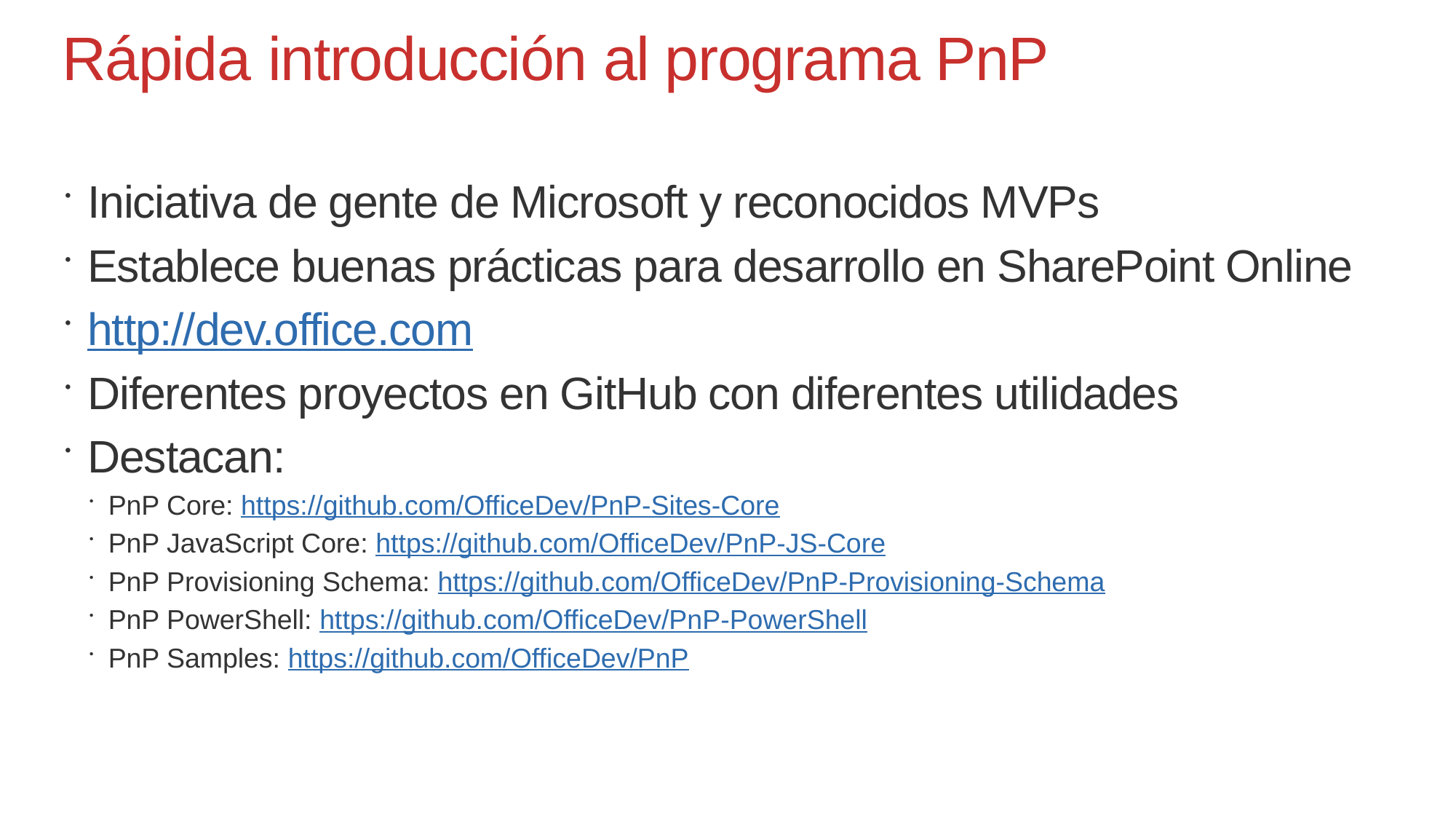

# Rápida introducción al programa PnP
Iniciativa de gente de Microsoft y reconocidos MVPs
Establece buenas prácticas para desarrollo en SharePoint Online
http://dev.office.com
Diferentes proyectos en GitHub con diferentes utilidades
Destacan:
PnP Core: https://github.com/OfficeDev/PnP-Sites-Core
PnP JavaScript Core: https://github.com/OfficeDev/PnP-JS-Core
PnP Provisioning Schema: https://github.com/OfficeDev/PnP-Provisioning-Schema
PnP PowerShell: https://github.com/OfficeDev/PnP-PowerShell
PnP Samples: https://github.com/OfficeDev/PnP